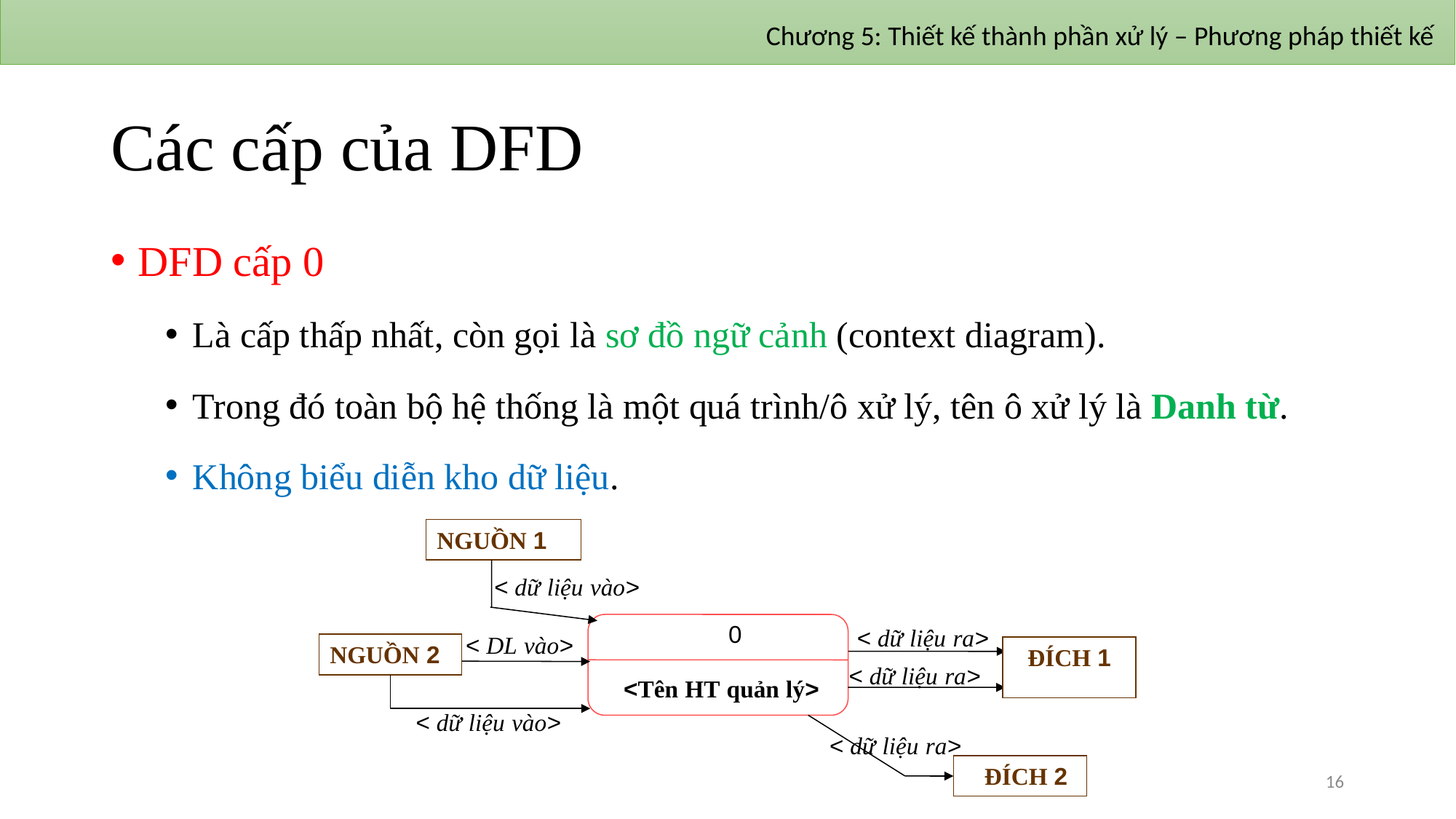

Chương 5: Thiết kế thành phần xử lý – Phương pháp thiết kế
# Các cấp của DFD
DFD cấp 0
Là cấp thấp nhất, còn gọi là sơ đồ ngữ cảnh (context diagram).
Trong đó toàn bộ hệ thống là một quá trình/ô xử lý, tên ô xử lý là Danh từ.
Không biểu diễn kho dữ liệu.

NGUỒN 1

< dữ liệu vào>

0

< dữ liệu ra>
< DL vào>
NGUỒN 2
ĐÍCH 1

< dữ liệu ra>

<Tên HT quản lý>

< dữ liệu vào>

< dữ liệu ra>
   ĐÍCH 2

16